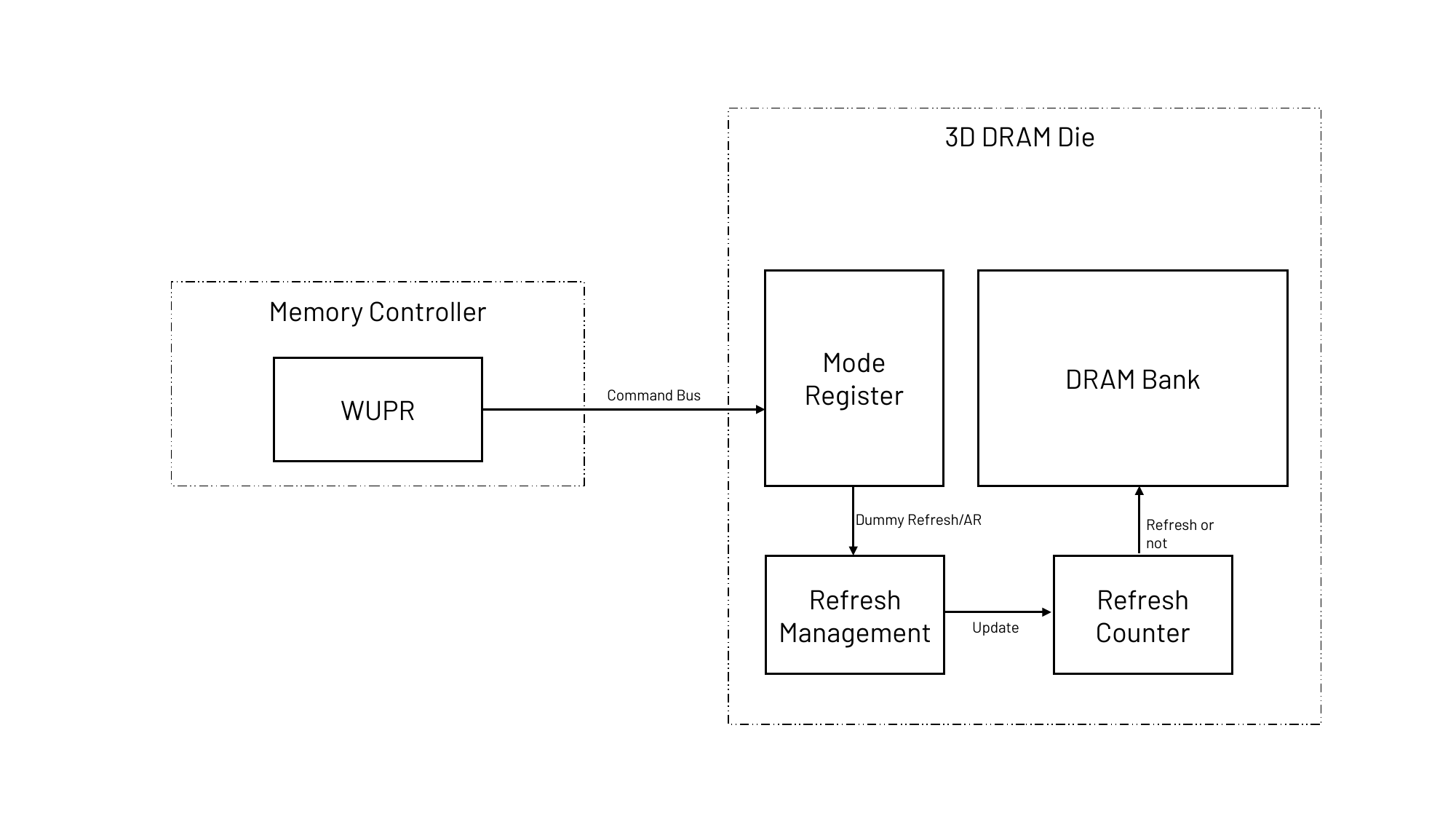

3D DRAM Die
Mode Register
DRAM Bank

Memory Controller
WUPR
Command Bus
Dummy Refresh/AR
Refresh or not
Refresh
Management
Refresh
Counter
Update